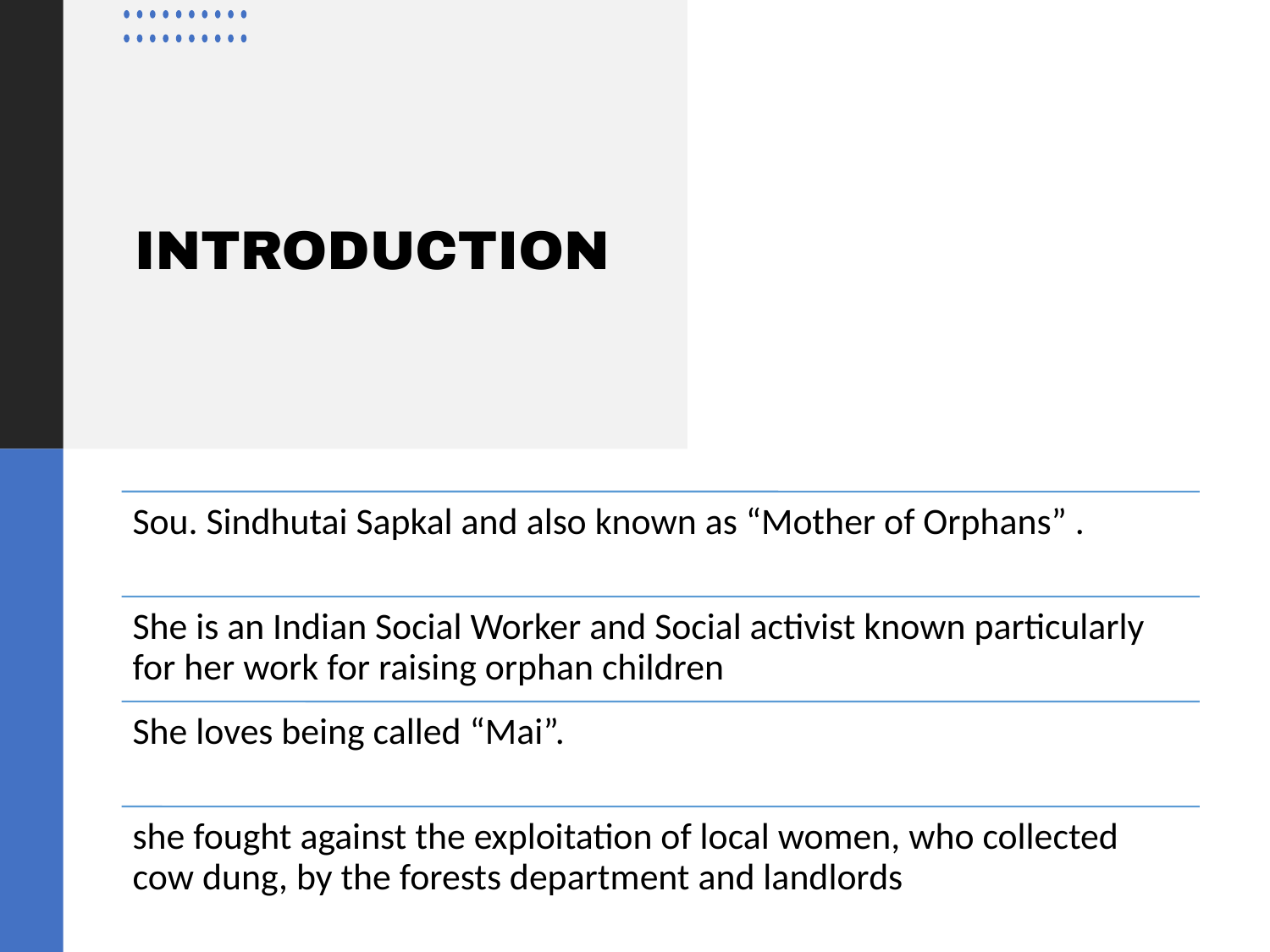

# INTRODUCTION

Sou. Sindhutai Sapkal and also known as “Mother of Orphans” .
She is an Indian Social Worker and Social activist known particularly for her work for raising orphan children
She loves being called “Mai”.
she fought against the exploitation of local women, who collected cow dung, by the forests department and landlords